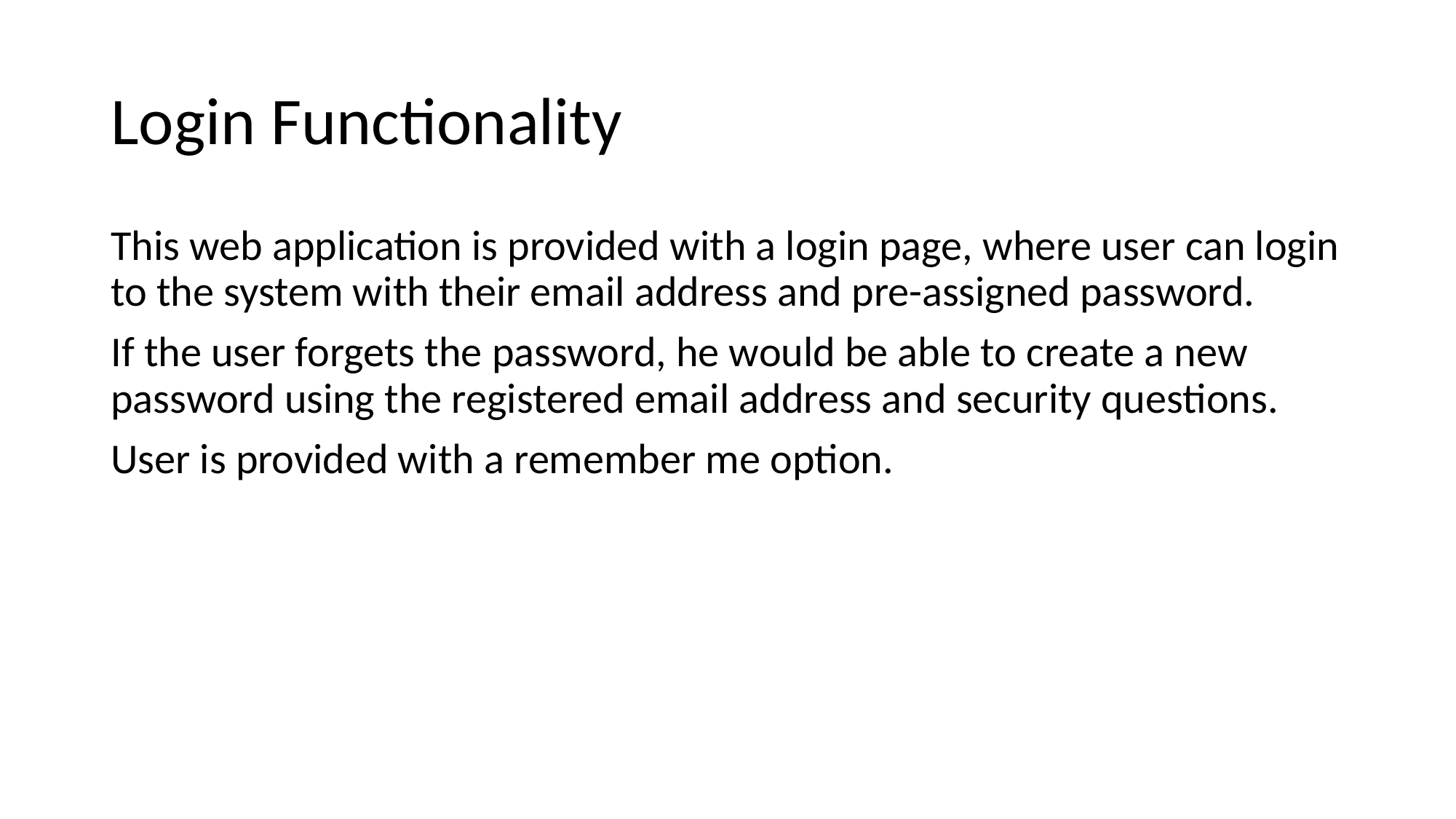

# Login Functionality
This web application is provided with a login page, where user can login to the system with their email address and pre-assigned password.
If the user forgets the password, he would be able to create a new password using the registered email address and security questions.
User is provided with a remember me option.